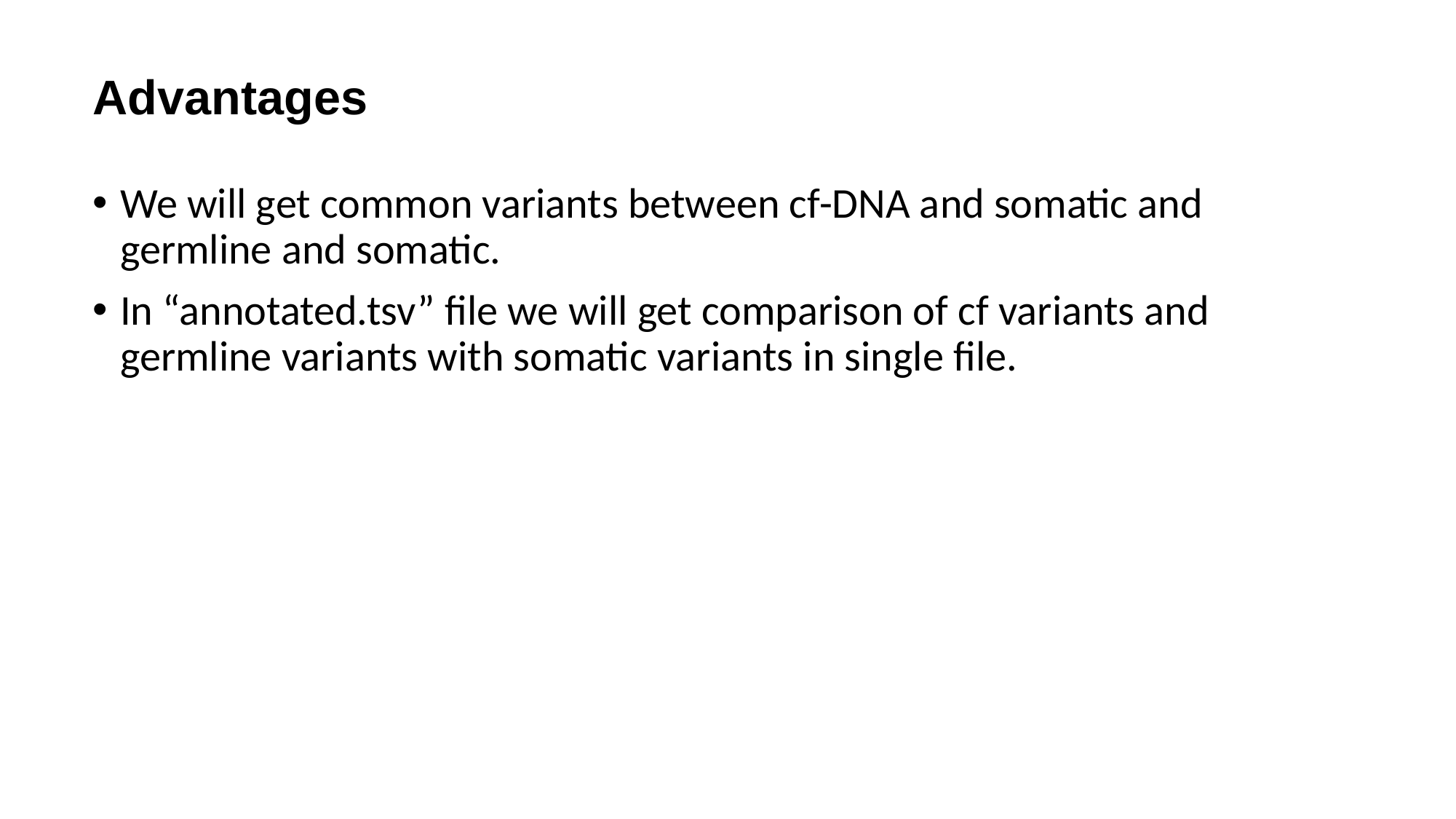

# Advantages
We will get common variants between cf-DNA and somatic and germline and somatic.
In “annotated.tsv” file we will get comparison of cf variants and germline variants with somatic variants in single file.